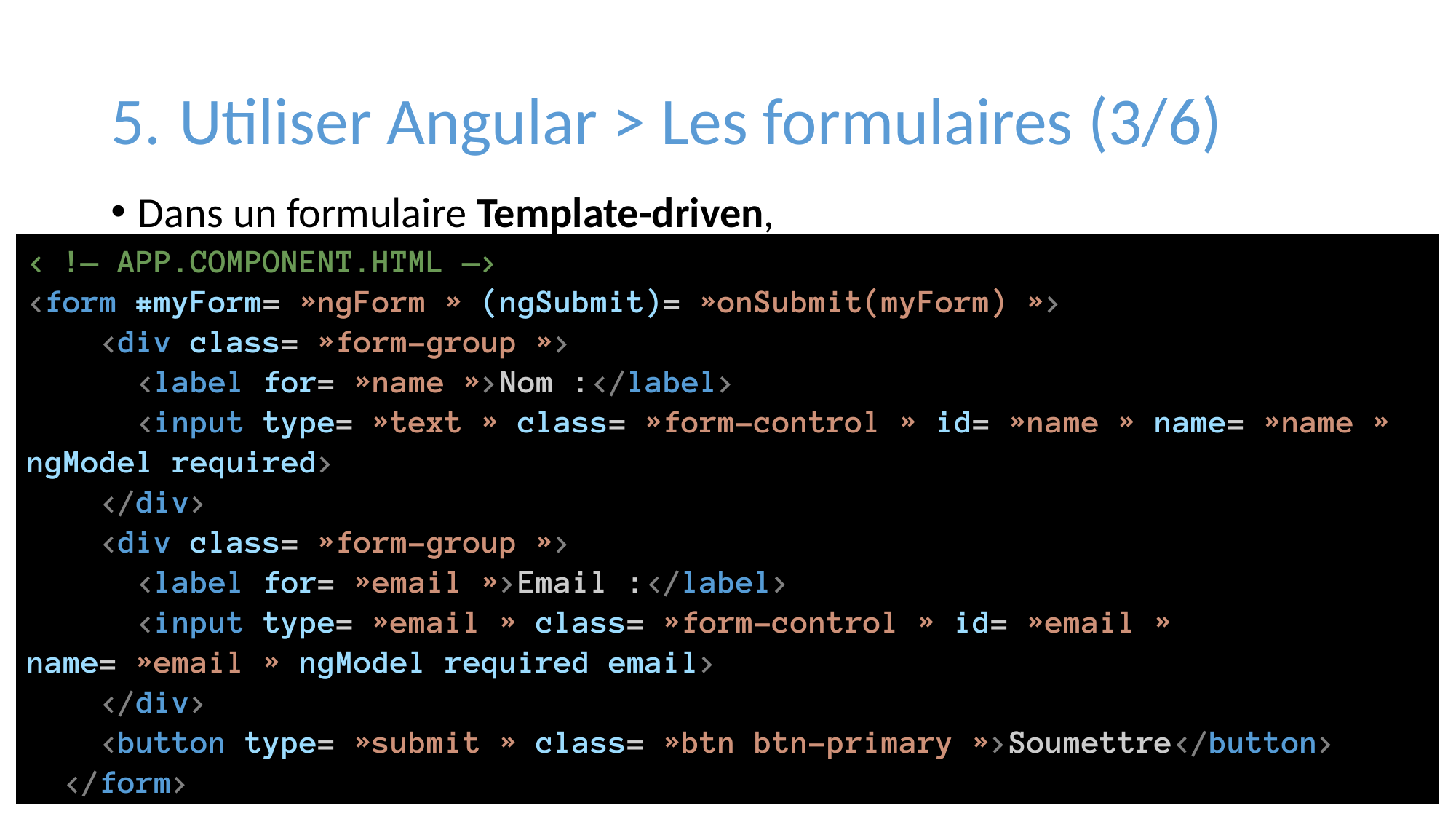

# Utiliser Angular > Les formulaires (3/6)
Dans un formulaire Template-driven,
< !— APP.COMPONENT.HTML —>
<form #myForm= »ngForm » (ngSubmit)= »onSubmit(myForm) »>
    <div class= »form-group »>
      <label for= »name »>Nom :</label>
      <input type= »text » class= »form-control » id= »name » name= »name » ngModel required>
    </div>
    <div class= »form-group »>
      <label for= »email »>Email :</label>
      <input type= »email » class= »form-control » id= »email » name= »email » ngModel required email>
    </div>
    <button type= »submit » class= »btn btn-primary »>Soumettre</button>
  </form>
56